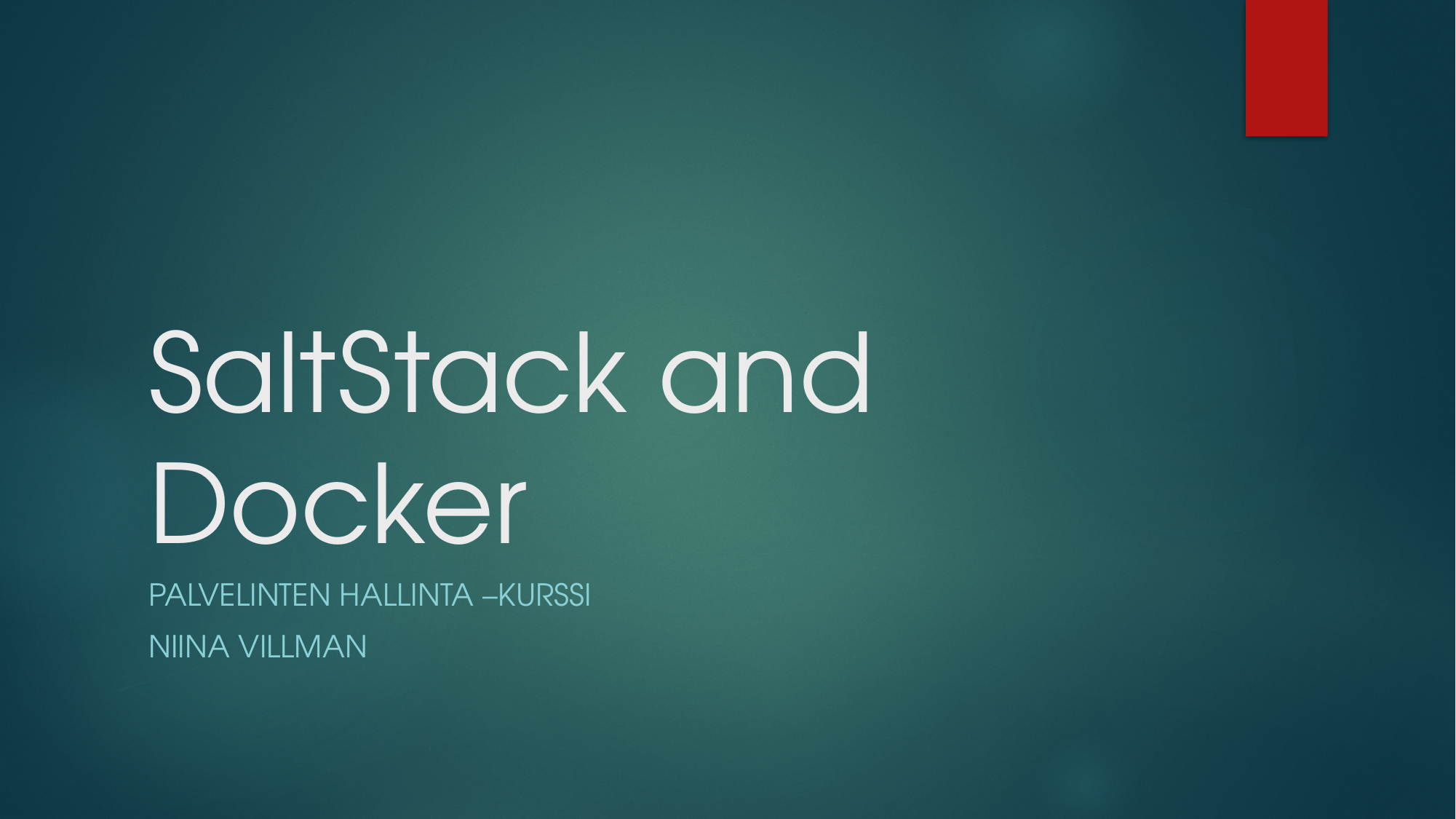

# SaltStack and Docker
PALVELINTEN HALLINTA –KURSSI
NIINA VILLMAN